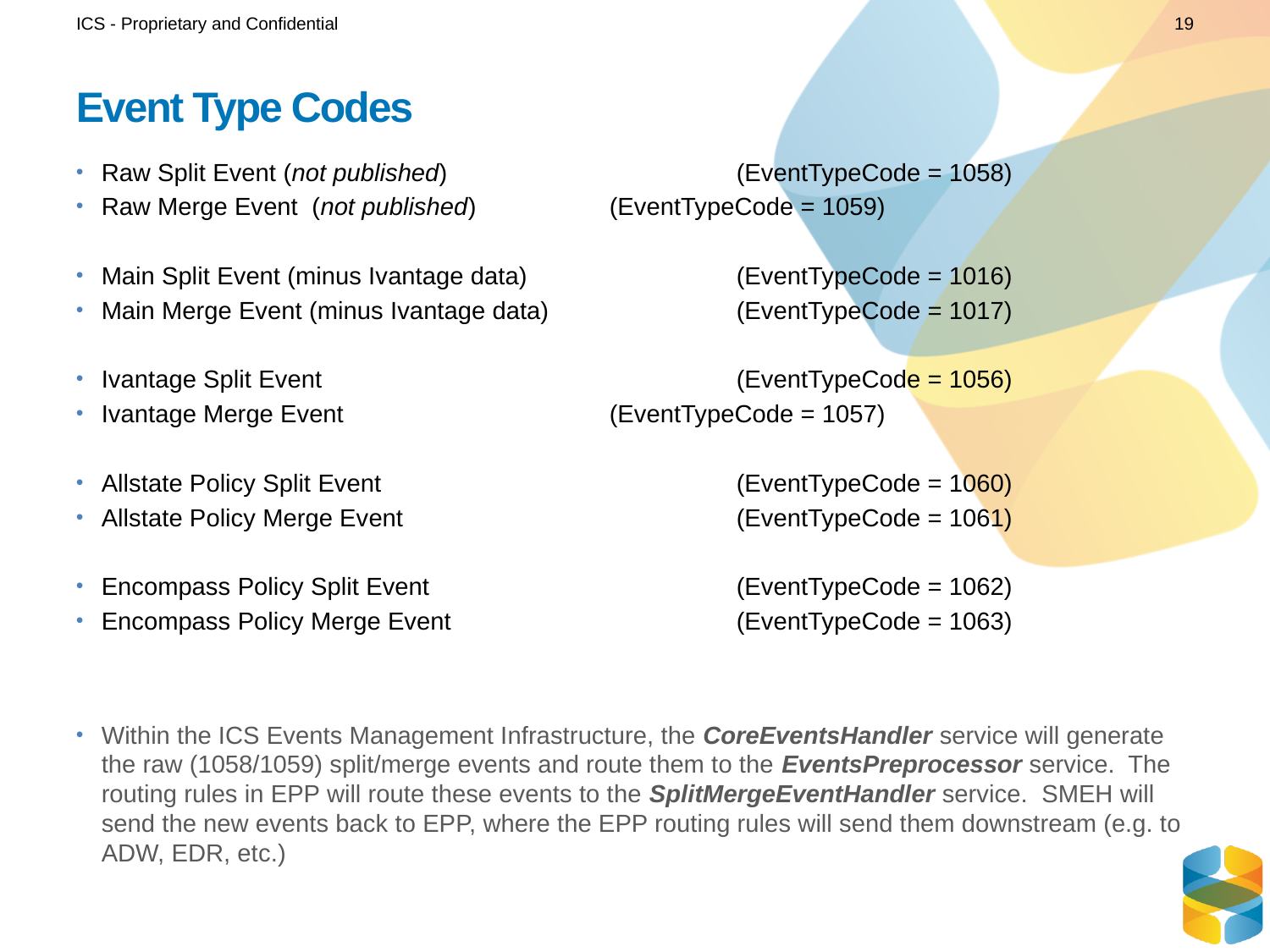

ICS - Proprietary and Confidential
19
# Event Type Codes
Raw Split Event (not published)			(EventTypeCode = 1058)
Raw Merge Event  (not published)		(EventTypeCode = 1059)

Main Split Event (minus Ivantage data)     		(EventTypeCode = 1016)
Main Merge Event (minus Ivantage data) 		(EventTypeCode = 1017)

Ivantage Split Event 				(EventTypeCode = 1056)
Ivantage Merge Event			(EventTypeCode = 1057)

Allstate Policy Split Event 			(EventTypeCode = 1060)
Allstate Policy Merge Event			(EventTypeCode = 1061)

Encompass Policy Split Event 			(EventTypeCode = 1062)
Encompass Policy Merge Event	 		(EventTypeCode = 1063)

Within the ICS Events Management Infrastructure, the CoreEventsHandler service will generate the raw (1058/1059) split/merge events and route them to the EventsPreprocessor service.  The routing rules in EPP will route these events to the SplitMergeEventHandler service.  SMEH will send the new events back to EPP, where the EPP routing rules will send them downstream (e.g. to ADW, EDR, etc.)